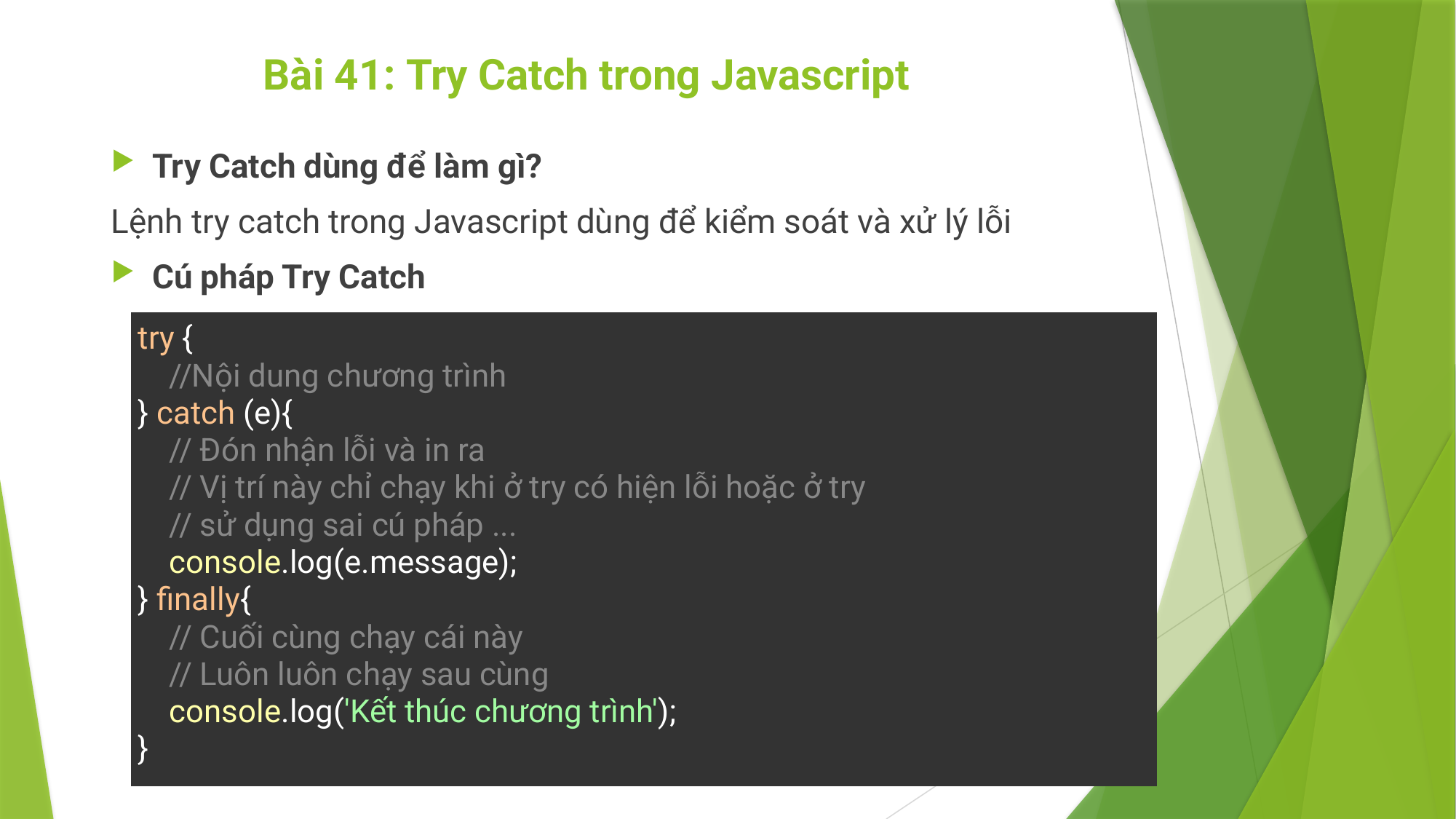

# Bài 41: Try Catch trong Javascript
Try Catch dùng để làm gì?
Lệnh try catch trong Javascript dùng để kiểm soát và xử lý lỗi
Cú pháp Try Catch

| try {     //Nội dung chương trình } catch (e){     // Đón nhận lỗi và in ra     // Vị trí này chỉ chạy khi ở try có hiện lỗi hoặc ở try     // sử dụng sai cú pháp ...     console.log(e.message); } finally{     // Cuối cùng chạy cái này     // Luôn luôn chạy sau cùng     console.log('Kết thúc chương trình'); } |
| --- |